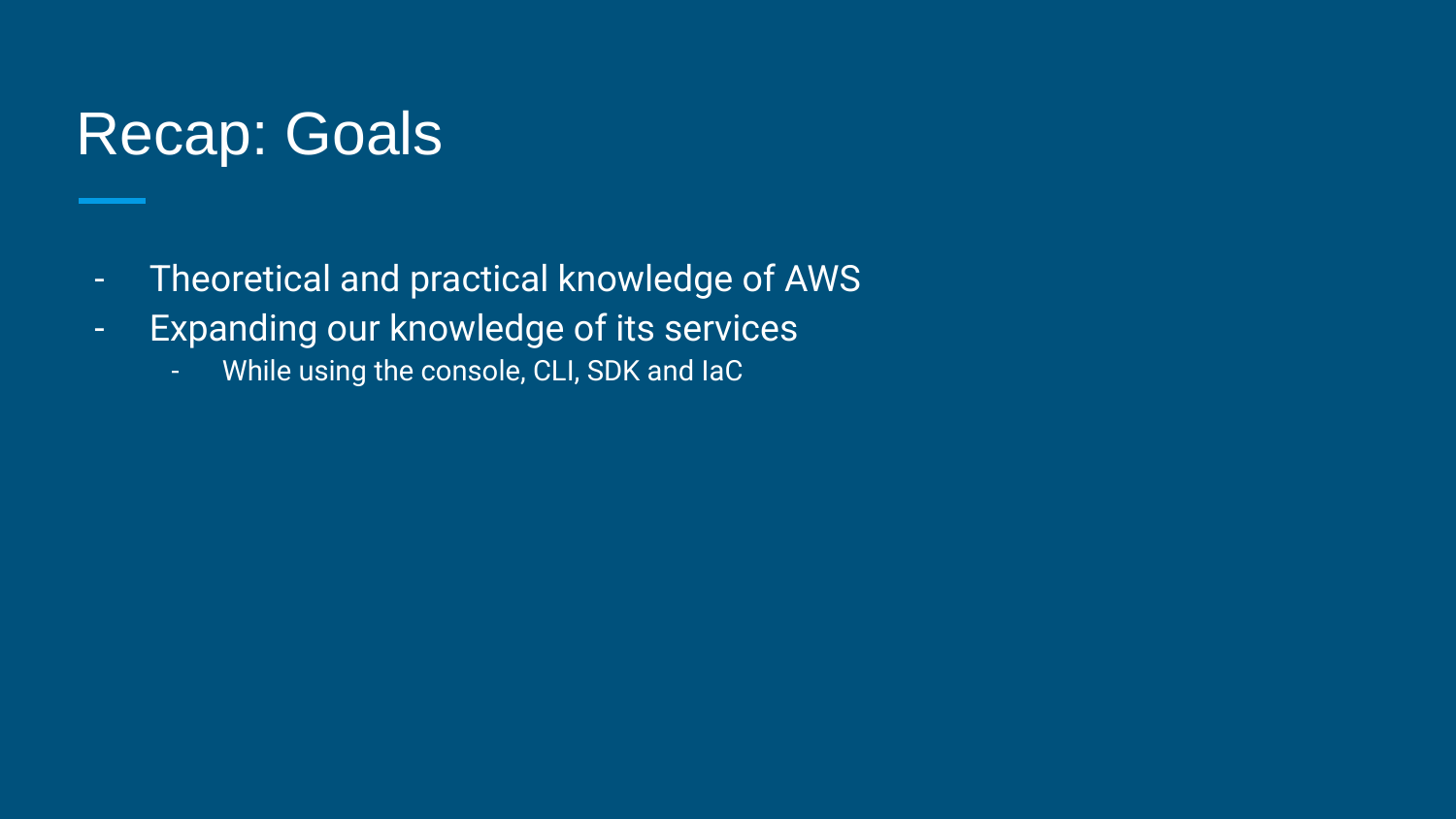

# Recap: Goals
Theoretical and practical knowledge of AWS
Expanding our knowledge of its services
While using the console, CLI, SDK and IaC